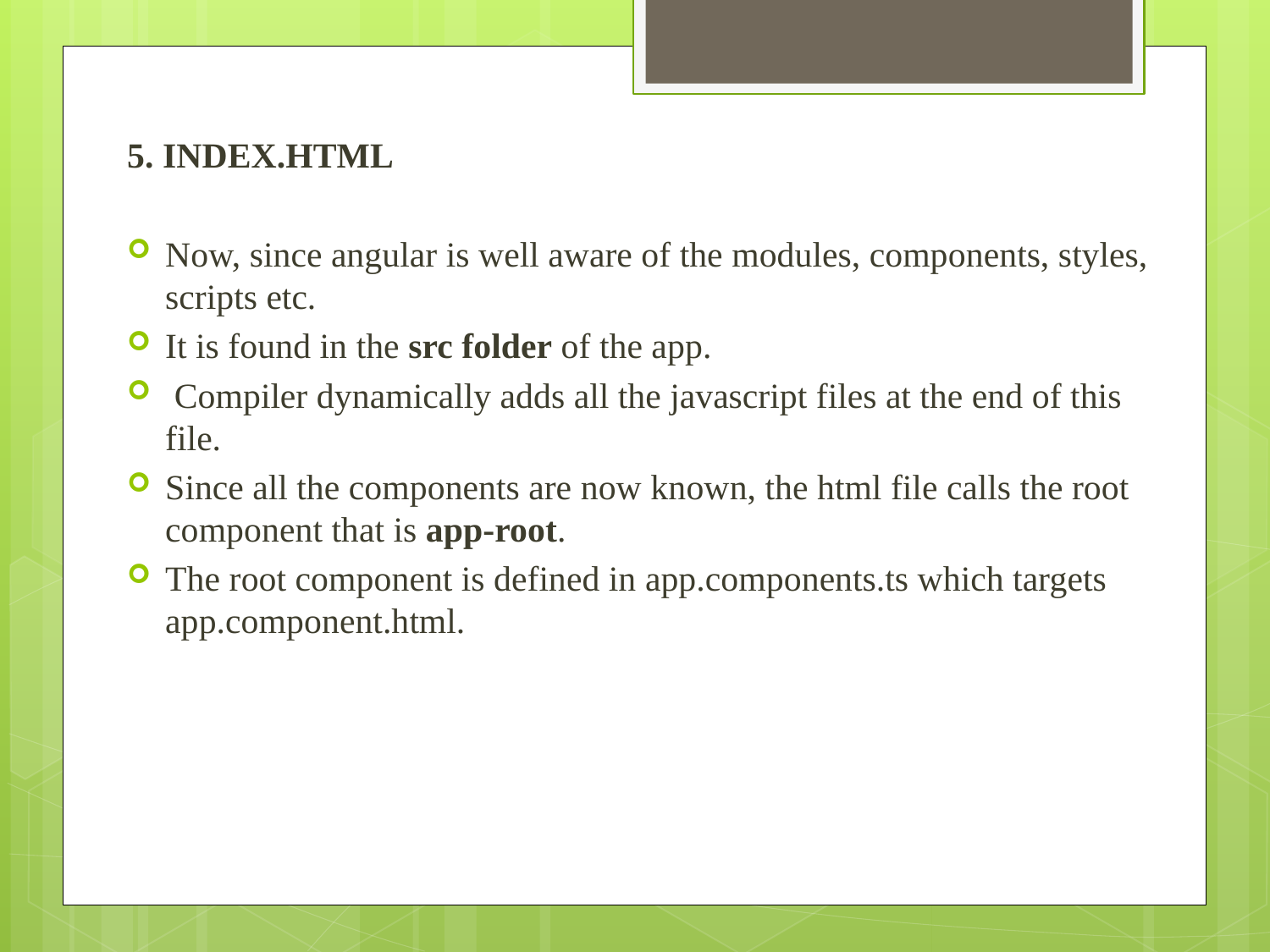

5. INDEX.HTML

Now, since angular is well aware of the modules, components, styles, scripts etc.
It is found in the src folder of the app.
 Compiler dynamically adds all the javascript files at the end of this file.
Since all the components are now known, the html file calls the root component that is app-root.
The root component is defined in app.components.ts which targets app.component.html.